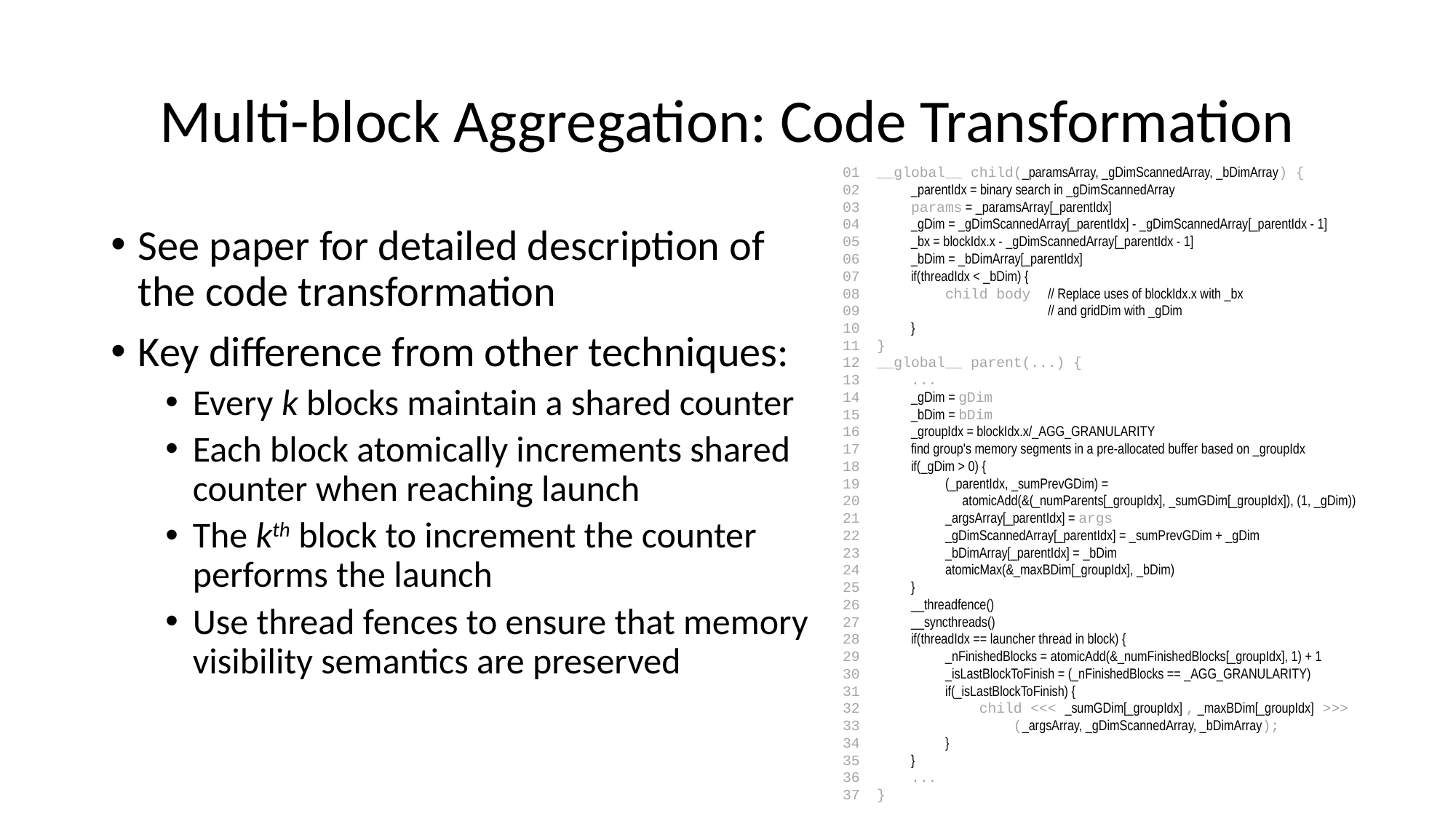

# Multi-block Aggregation: Code Transformation
01  __global__ child(_paramsArray, _gDimScannedArray, _bDimArray) {
02      _parentIdx = binary search in _gDimScannedArray
03      params = _paramsArray[_parentIdx]
04      _gDim = _gDimScannedArray[_parentIdx] - _gDimScannedArray[_parentIdx - 1]
05      _bx = blockIdx.x - _gDimScannedArray[_parentIdx - 1]
06      _bDim = _bDimArray[_parentIdx]
07      if(threadIdx < _bDim) {
08          child body  // Replace uses of blockIdx.x with _bx
09                      // and gridDim with _gDim
10      }
11  }
12  __global__ parent(...) {
13      ...
14      _gDim = gDim
15      _bDim = bDim
16      _groupIdx = blockIdx.x/_AGG_GRANULARITY
17      find group's memory segments in a pre-allocated buffer based on _groupIdx
18      if(_gDim > 0) {
19          (_parentIdx, _sumPrevGDim) =
20            atomicAdd(&(_numParents[_groupIdx], _sumGDim[_groupIdx]), (1, _gDim))
21          _argsArray[_parentIdx] = args
22          _gDimScannedArray[_parentIdx] = _sumPrevGDim + _gDim
23          _bDimArray[_parentIdx] = _bDim
24          atomicMax(&_maxBDim[_groupIdx], _bDim)
25      }
26      __threadfence()
27      __syncthreads()
28      if(threadIdx == launcher thread in block) {
29          _nFinishedBlocks = atomicAdd(&_numFinishedBlocks[_groupIdx], 1) + 1
30          _isLastBlockToFinish = (_nFinishedBlocks == _AGG_GRANULARITY)
31          if(_isLastBlockToFinish) {
32              child <<< _sumGDim[_groupIdx] , _maxBDim[_groupIdx] >>>
33                  (_argsArray, _gDimScannedArray, _bDimArray);
34          }
35      }
36      ...
37  }
See paper for detailed description of the code transformation
Key difference from other techniques:
Every k blocks maintain a shared counter
Each block atomically increments shared counter when reaching launch
The kth block to increment the counter performs the launch
Use thread fences to ensure that memory visibility semantics are preserved